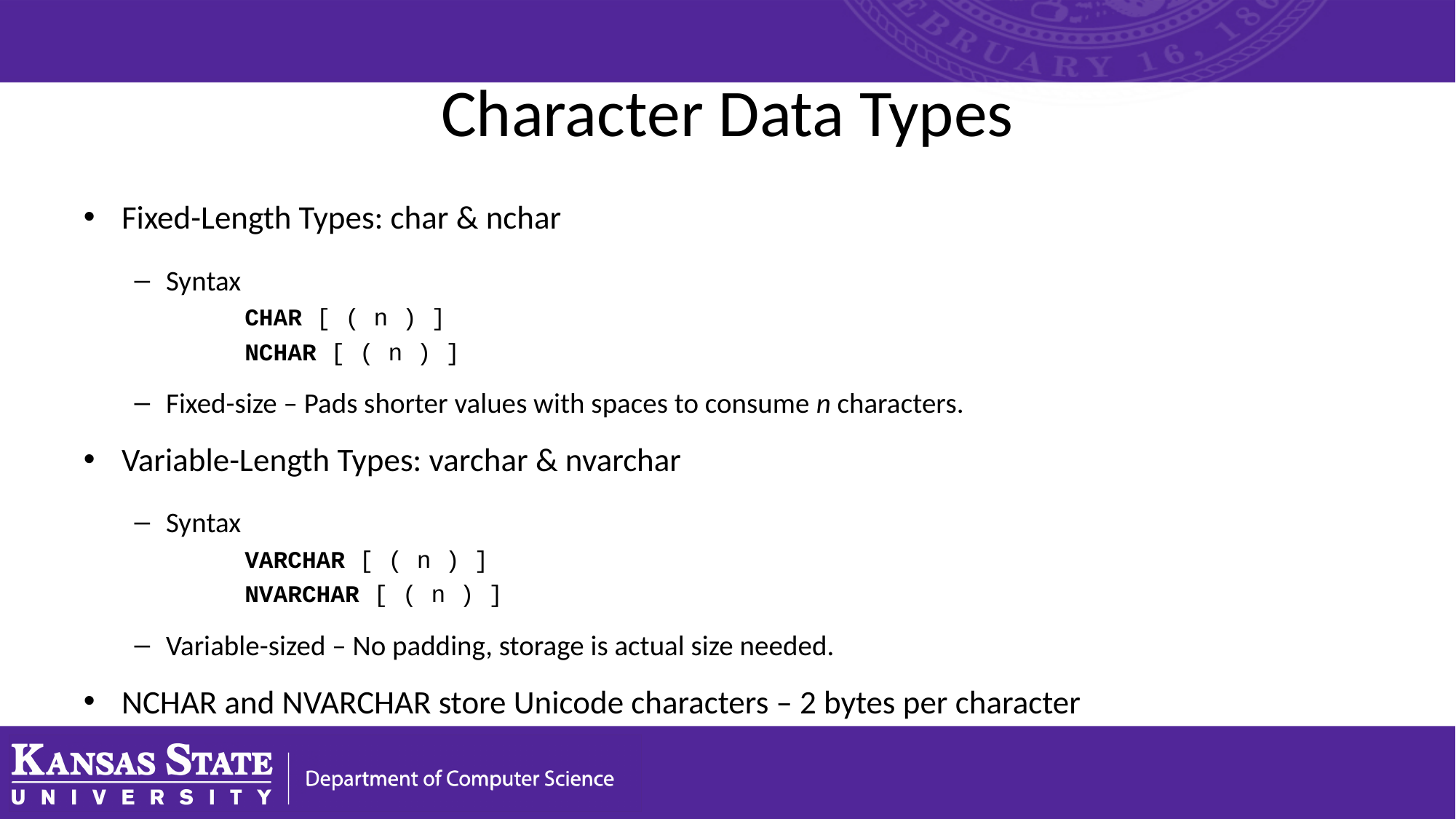

# Character Data Types
Fixed-Length Types: char & nchar
Syntax
	CHAR [ ( n ) ]
	NCHAR [ ( n ) ]
Fixed-size – Pads shorter values with spaces to consume n characters.
Variable-Length Types: varchar & nvarchar
Syntax
	VARCHAR [ ( n ) ]
	NVARCHAR [ ( n ) ]
Variable-sized – No padding, storage is actual size needed.
NCHAR and NVARCHAR store Unicode characters – 2 bytes per character